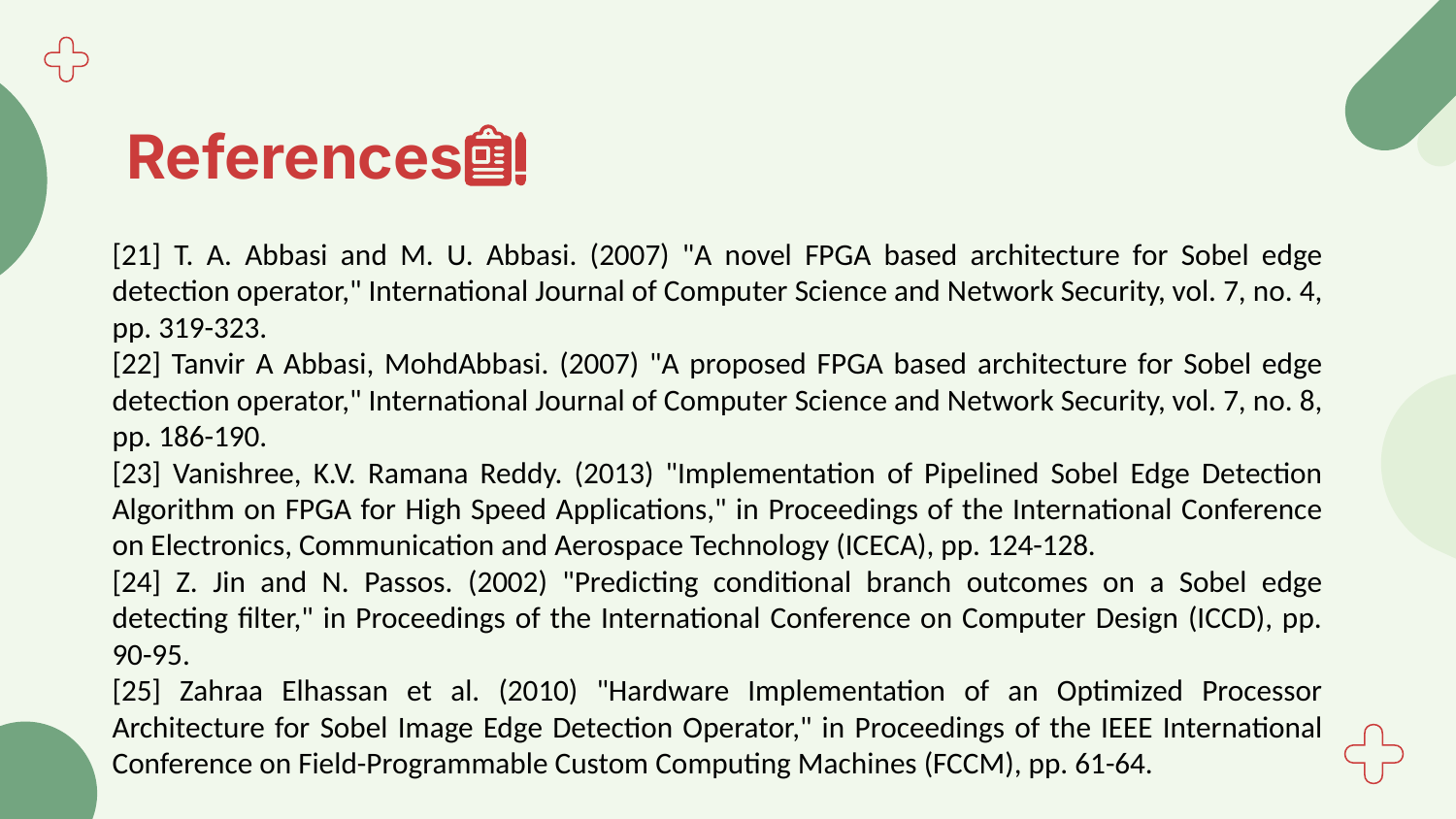

# References

[21] T. A. Abbasi and M. U. Abbasi. (2007) "A novel FPGA based architecture for Sobel edge detection operator," International Journal of Computer Science and Network Security, vol. 7, no. 4, pp. 319-323.
[22] Tanvir A Abbasi, MohdAbbasi. (2007) "A proposed FPGA based architecture for Sobel edge detection operator," International Journal of Computer Science and Network Security, vol. 7, no. 8, pp. 186-190.
[23] Vanishree, K.V. Ramana Reddy. (2013) "Implementation of Pipelined Sobel Edge Detection Algorithm on FPGA for High Speed Applications," in Proceedings of the International Conference on Electronics, Communication and Aerospace Technology (ICECA), pp. 124-128.
[24] Z. Jin and N. Passos. (2002) "Predicting conditional branch outcomes on a Sobel edge detecting filter," in Proceedings of the International Conference on Computer Design (ICCD), pp. 90-95.
[25] Zahraa Elhassan et al. (2010) "Hardware Implementation of an Optimized Processor Architecture for Sobel Image Edge Detection Operator," in Proceedings of the IEEE International Conference on Field-Programmable Custom Computing Machines (FCCM), pp. 61-64.